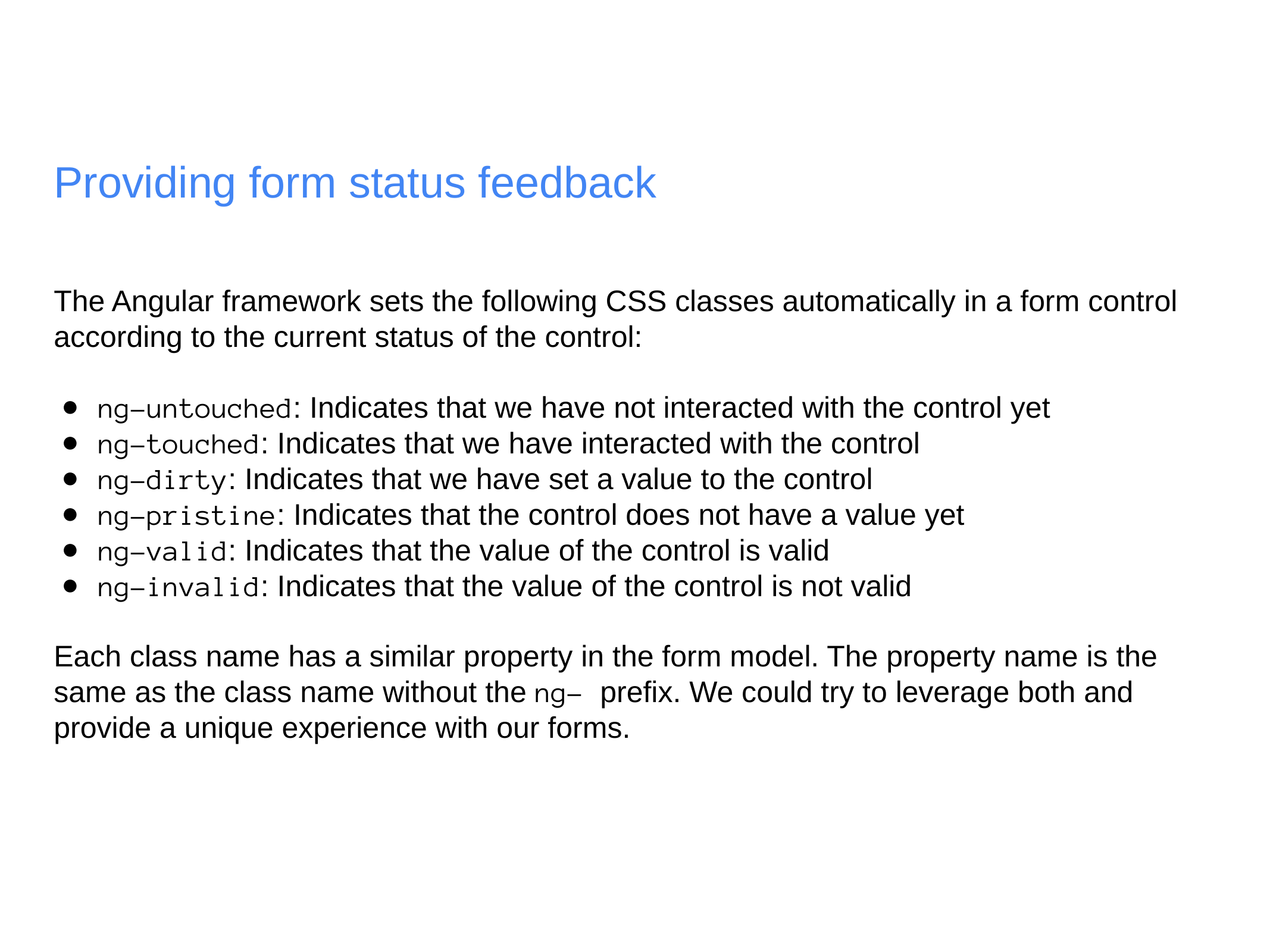

# Providing form status feedback
The Angular framework sets the following CSS classes automatically in a form control according to the current status of the control:
ng-untouched: Indicates that we have not interacted with the control yet
ng-touched: Indicates that we have interacted with the control
ng-dirty: Indicates that we have set a value to the control
ng-pristine: Indicates that the control does not have a value yet
ng-valid: Indicates that the value of the control is valid
ng-invalid: Indicates that the value of the control is not valid
Each class name has a similar property in the form model. The property name is the same as the class name without the ng- prefix. We could try to leverage both and provide a unique experience with our forms.